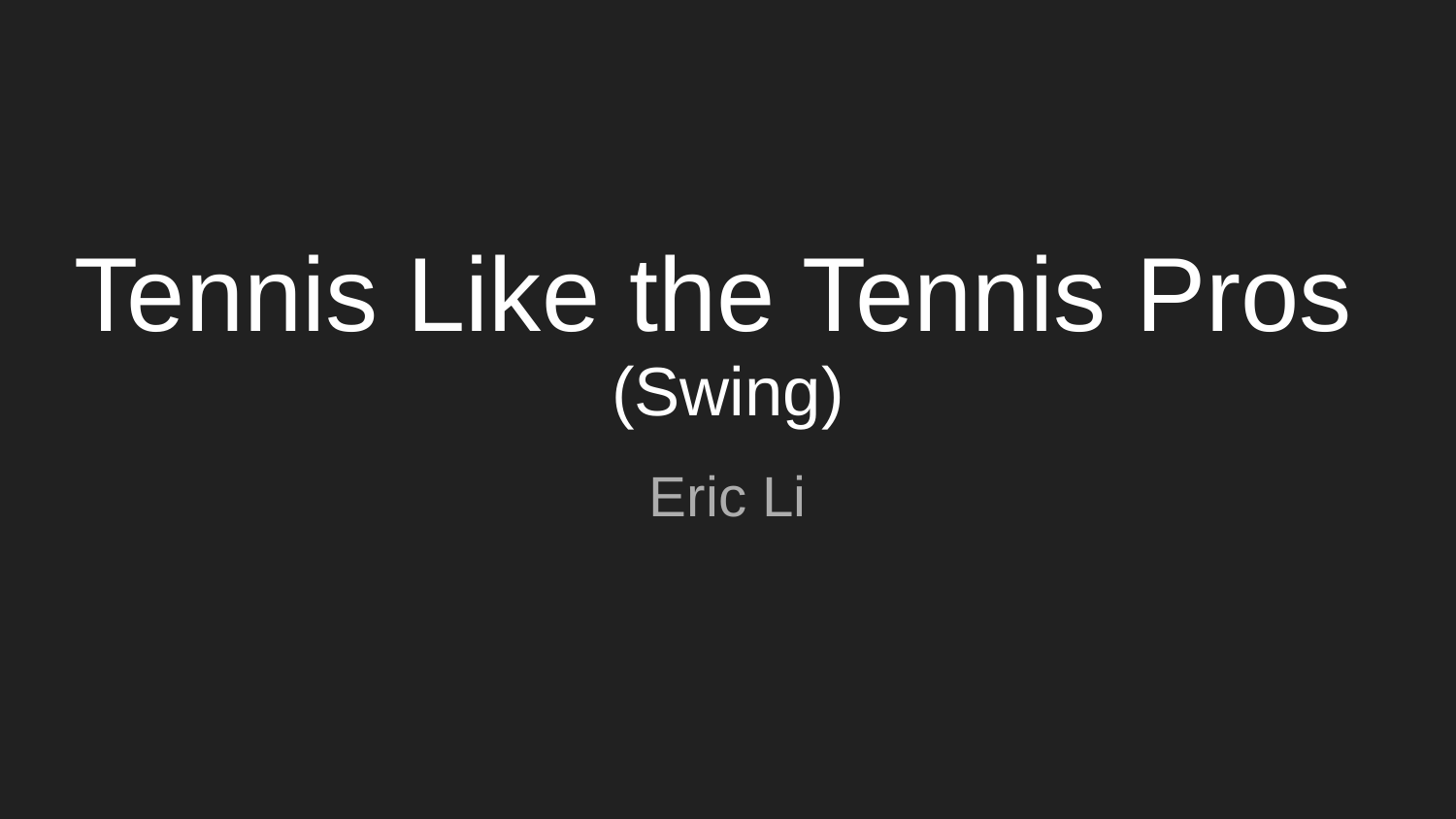

# Tennis Like the Tennis Pros
(Swing)
Eric Li